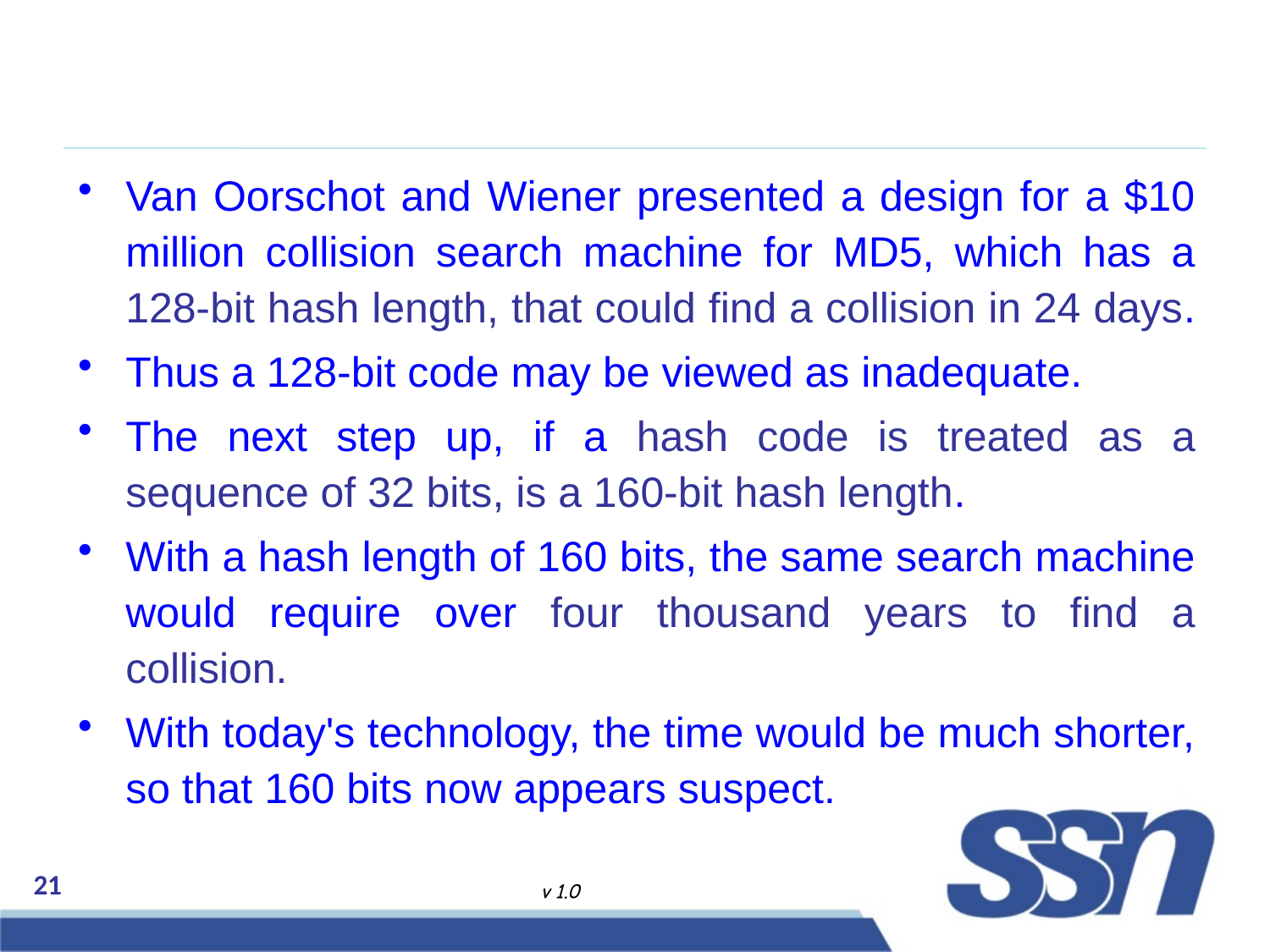

Van Oorschot and Wiener presented a design for a $10 million collision search machine for MD5, which has a 128-bit hash length, that could find a collision in 24 days.
Thus a 128-bit code may be viewed as inadequate.
The next step up, if a hash code is treated as a sequence of 32 bits, is a 160-bit hash length.
With a hash length of 160 bits, the same search machine would require over four thousand years to find a collision.
With today's technology, the time would be much shorter, so that 160 bits now appears suspect.